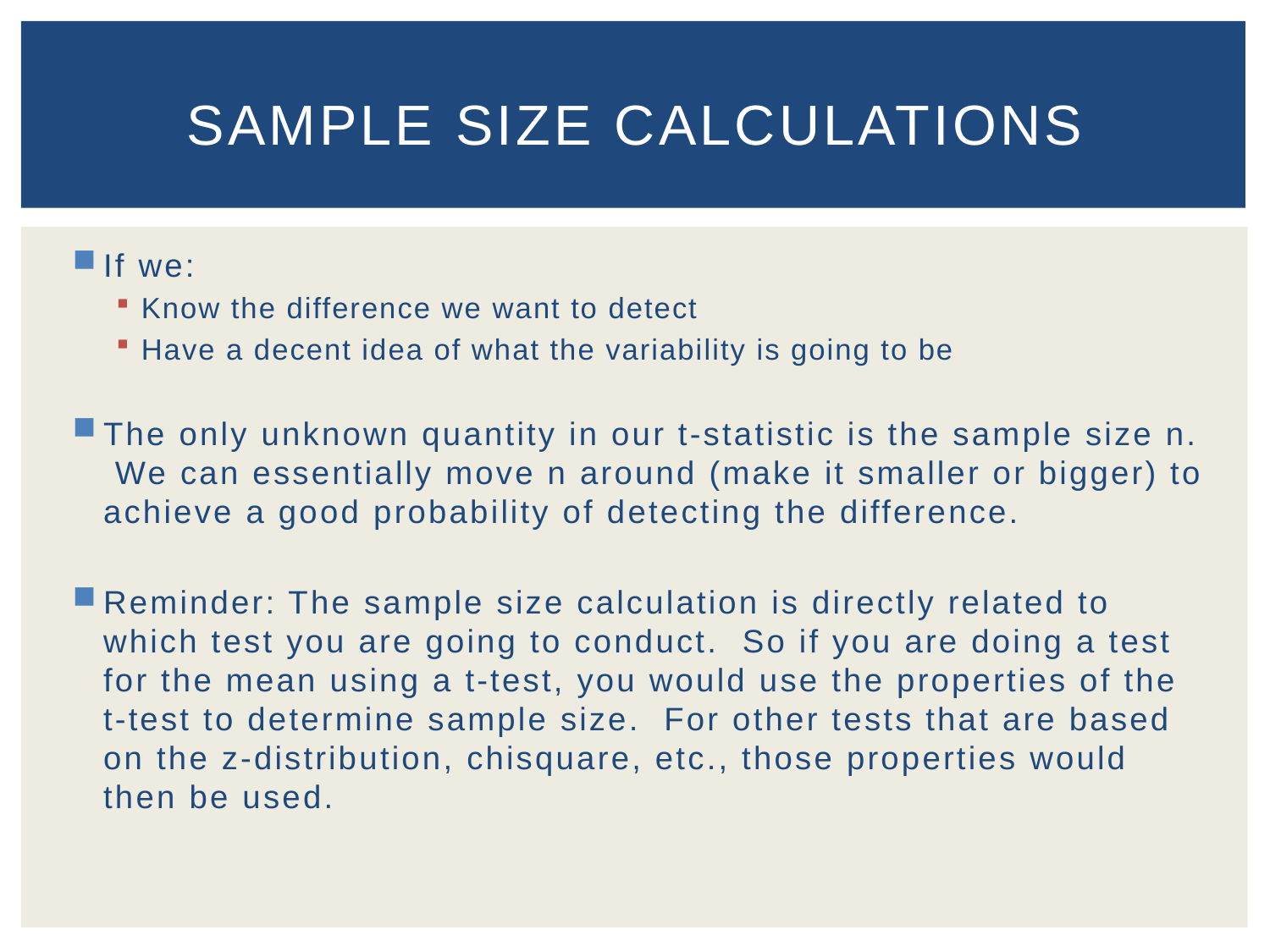

# Sample size calculations
If we:
Know the difference we want to detect
Have a decent idea of what the variability is going to be

The only unknown quantity in our t-statistic is the sample size n.  We can essentially move n around (make it smaller or bigger) to achieve a good probability of detecting the difference.

Reminder: The sample size calculation is directly related to which test you are going to conduct.  So if you are doing a test for the mean using a t-test, you would use the properties of the t-test to determine sample size.  For other tests that are based on the z-distribution, chisquare, etc., those properties would then be used.